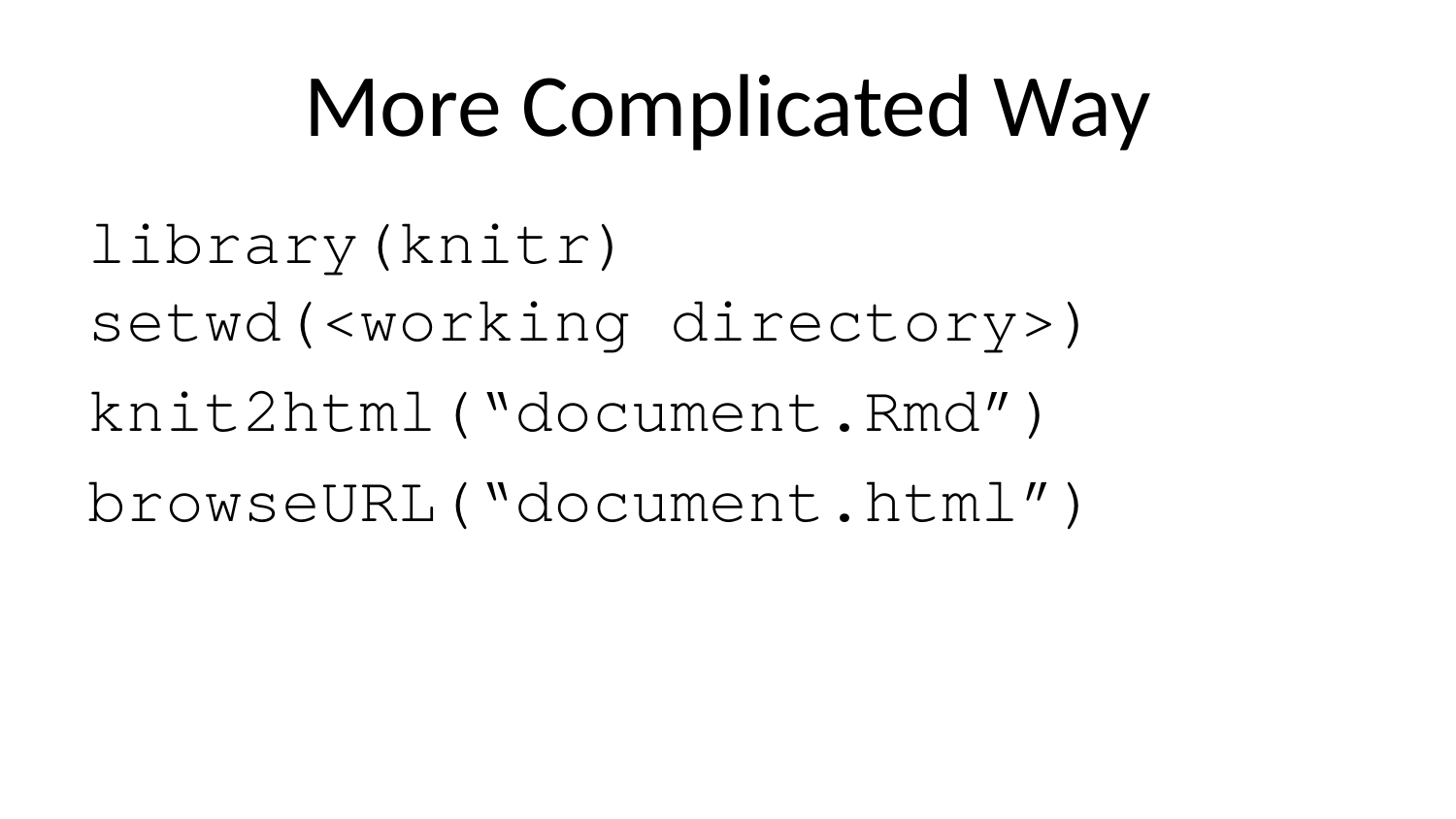

# More Complicated Way
library(knitr)
setwd(<working directory>)
knit2html(“document.Rmd”)
browseURL(“document.html”)